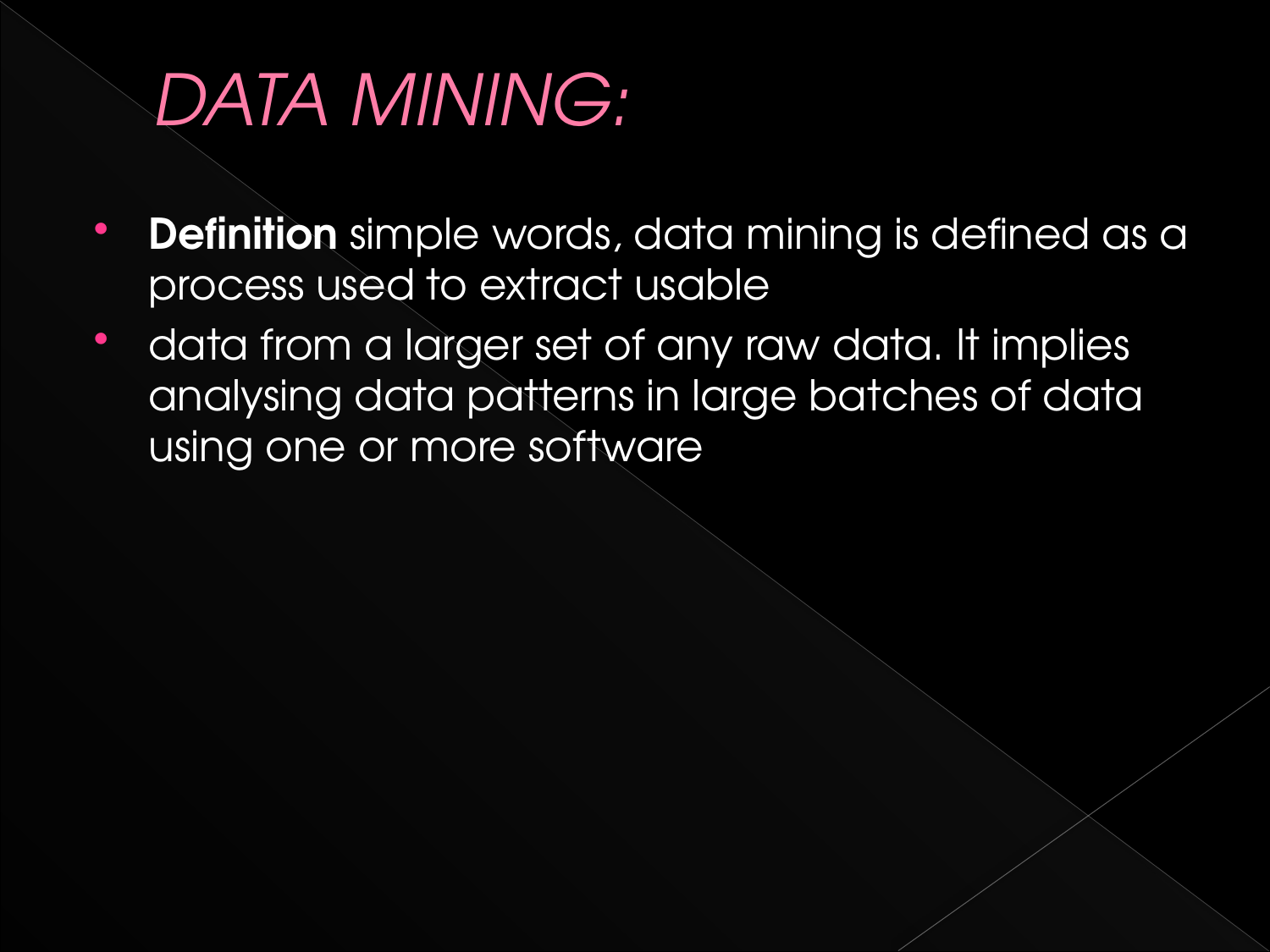

# DATA MINING:
Definition simple words, data mining is defined as a process used to extract usable
data from a larger set of any raw data. It implies analysing data patterns in large batches of data using one or more software